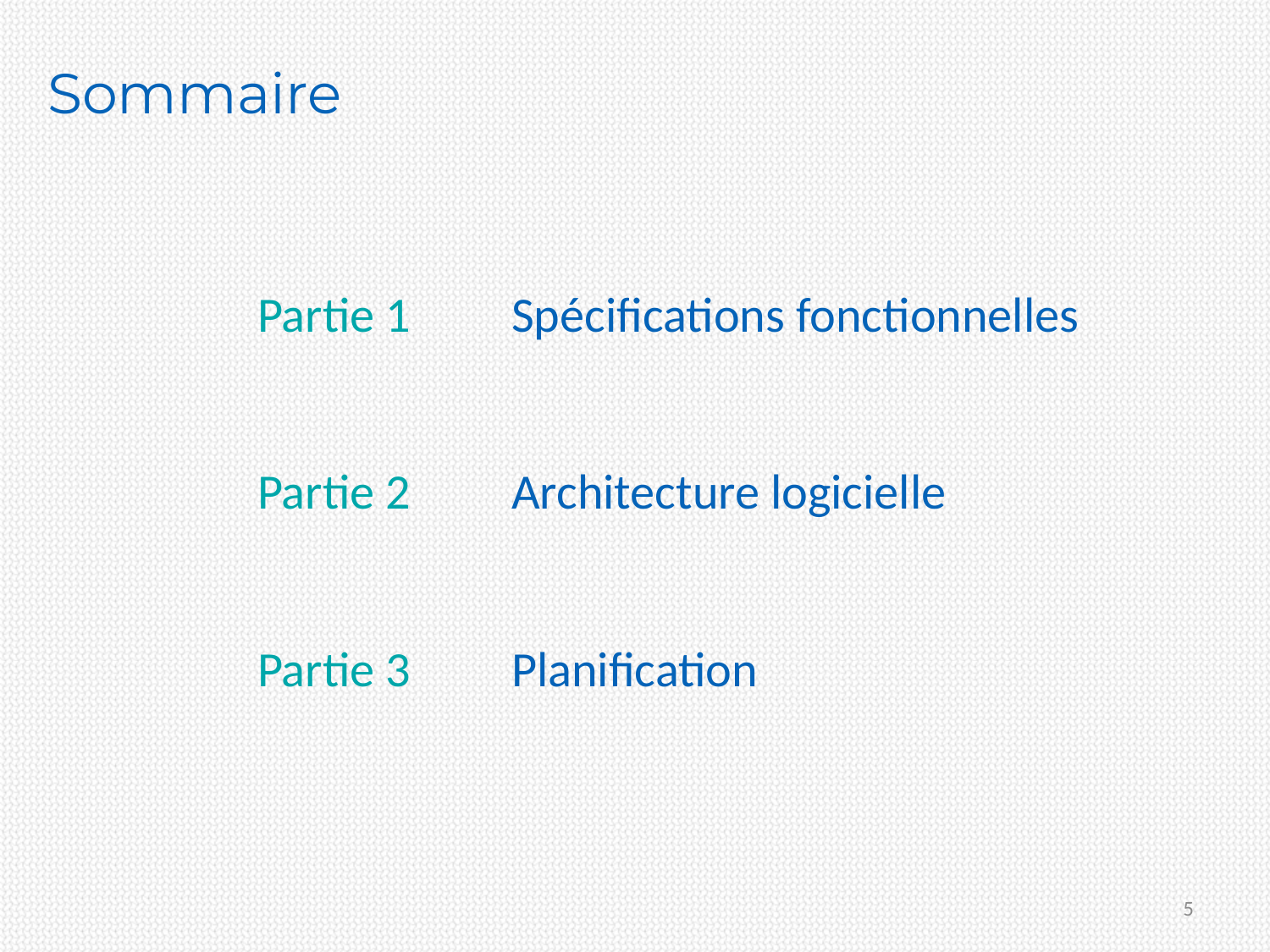

# Sommaire
Partie 1	Spécifications fonctionnelles

Partie 2	Architecture logicielle

Partie 3	Planification
5